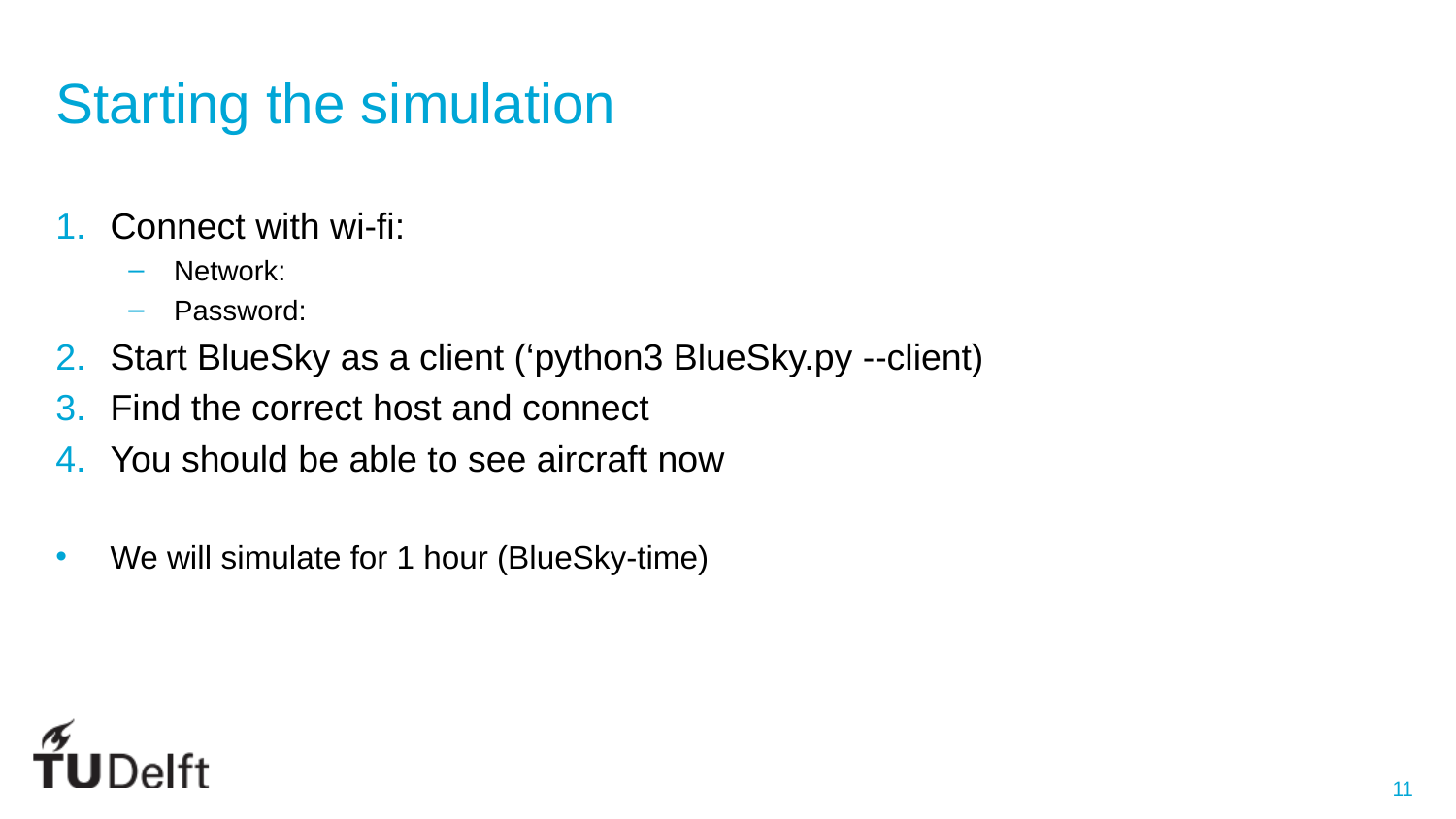

Starting the simulation
Connect with wi-fi:
Network:
Password:
Start BlueSky as a client (‘python3 BlueSky.py --client)
Find the correct host and connect
You should be able to see aircraft now

We will simulate for 1 hour (BlueSky-time)